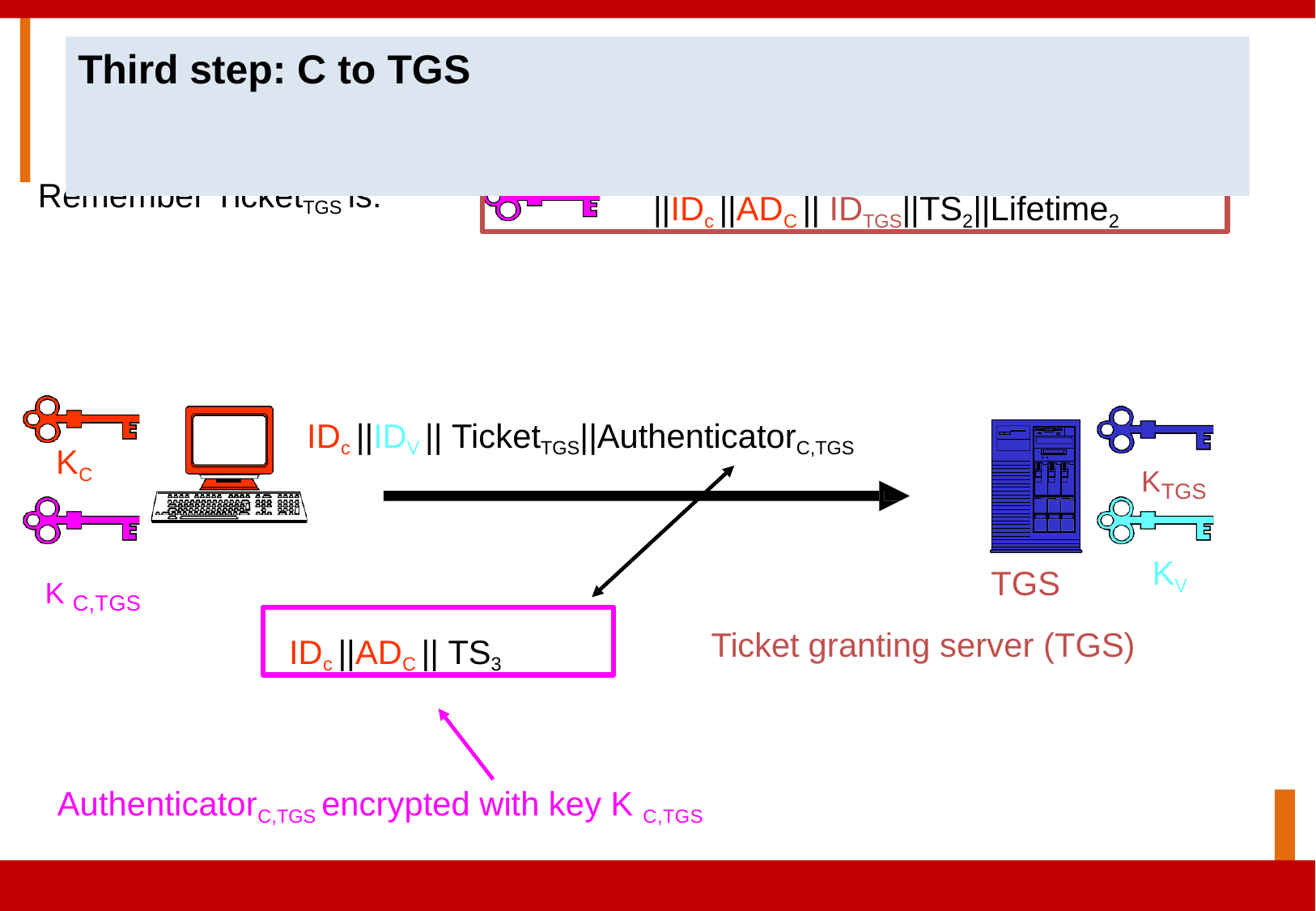

# Third step: C to TGS
||IDc ||ADC || IDTGS||TS2||Lifetime2
Remember TicketTGS is:

IDc ||IDV || TicketTGS||AuthenticatorC,TGS

KC
KTGS

TGS
Ticket granting server (TGS)
KV
K C,TGS
IDc ||ADC || TS3

AuthenticatorC,TGS encrypted with key K C,TGS